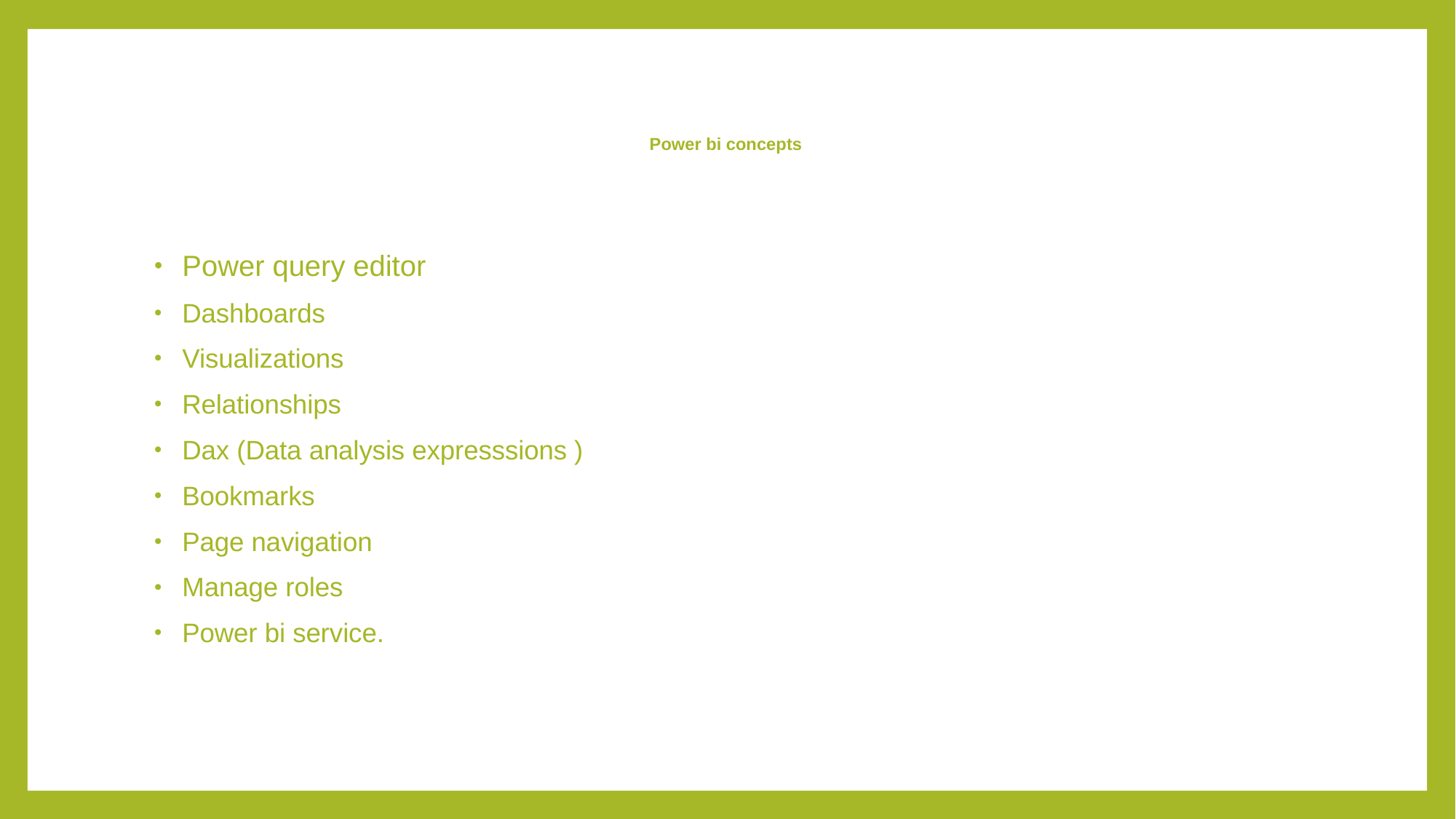

# Power bi concepts
Power query editor
Dashboards
Visualizations
Relationships
Dax (Data analysis expresssions )
Bookmarks
Page navigation
Manage roles
Power bi service.